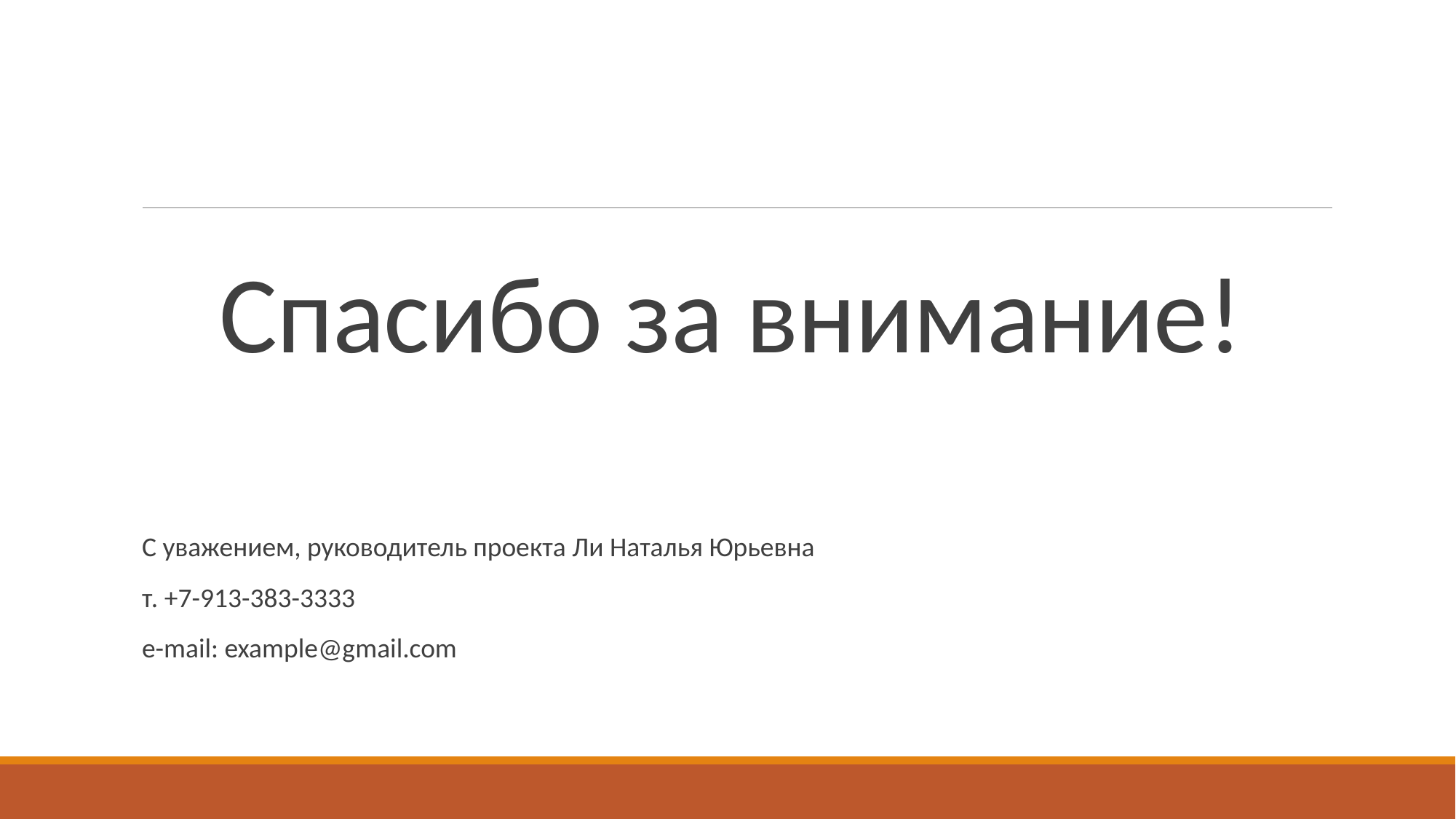

# Спасибо за внимание!
С уважением, руководитель проекта Ли Наталья Юрьевна
т. +7-913-383-3333
e-mail: example@gmail.com